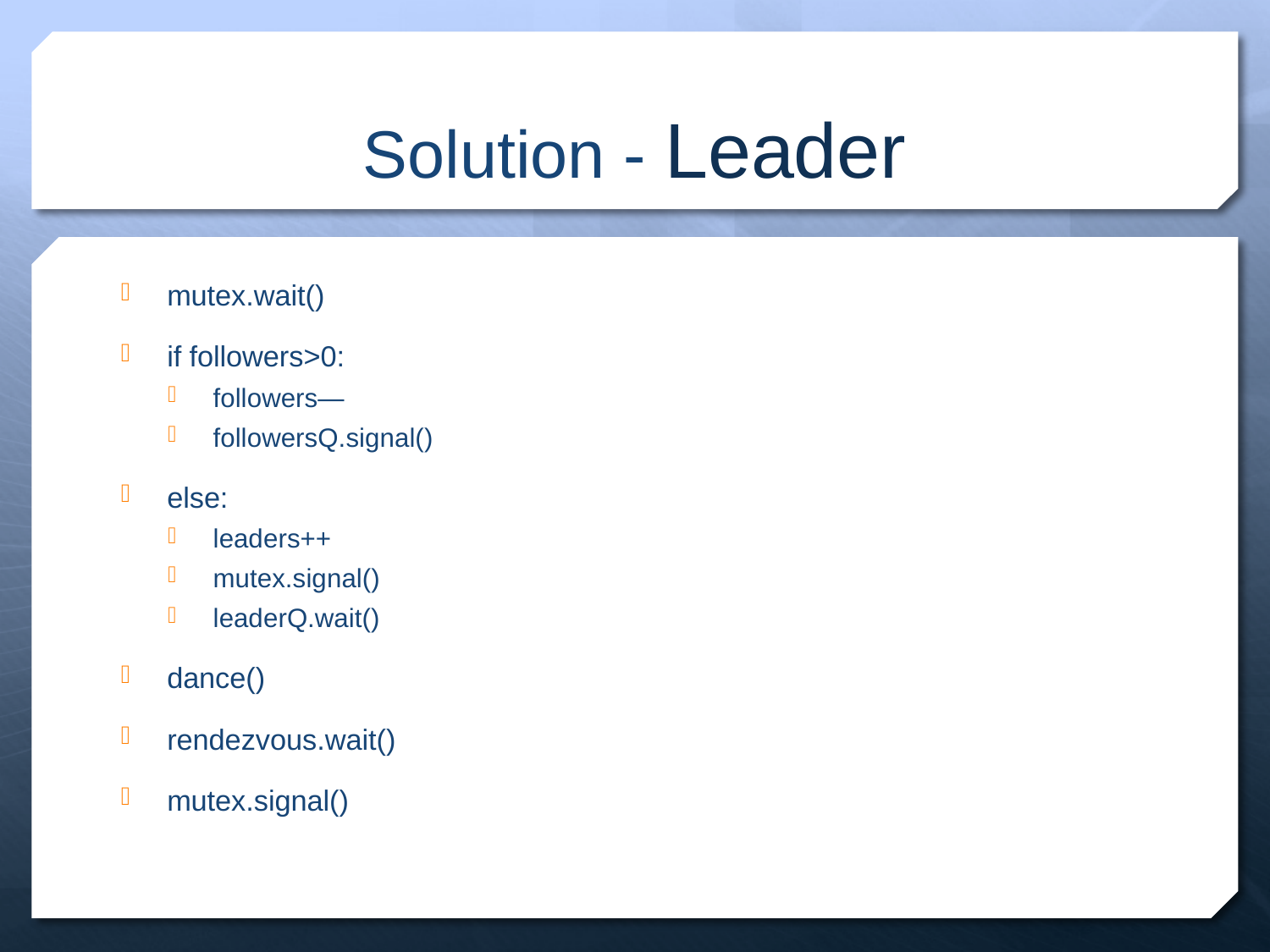

# Solution - Leader
mutex.wait()
if followers>0:
followers—
followersQ.signal()
else:
leaders++
mutex.signal()
leaderQ.wait()
dance()
rendezvous.wait()
mutex.signal()